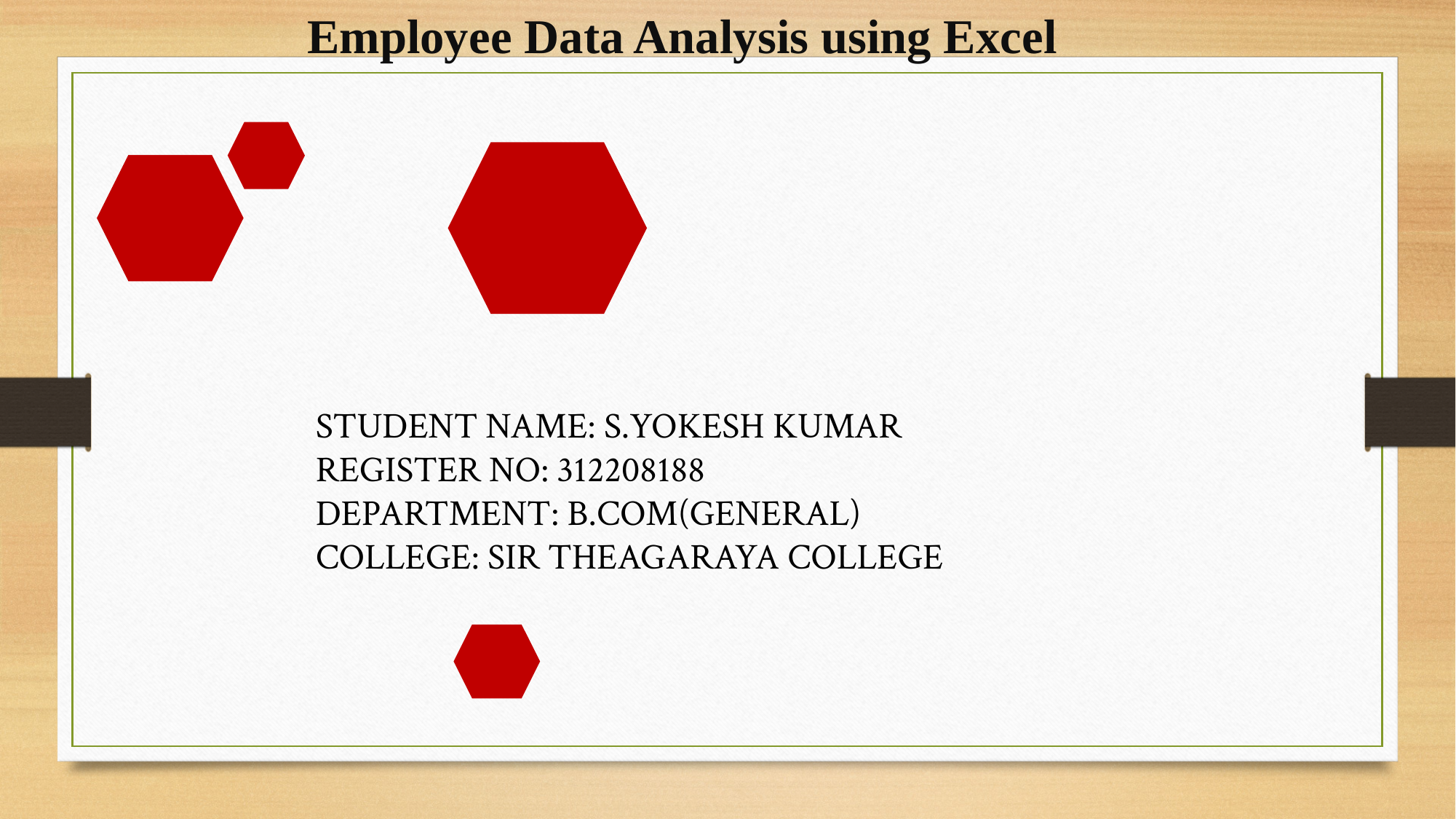

# Employee Data Analysis using Excel

STUDENT NAME: S.YOKESH KUMAR
REGISTER NO: 312208188
DEPARTMENT: B.COM(GENERAL)
COLLEGE: SIR THEAGARAYA COLLEGE